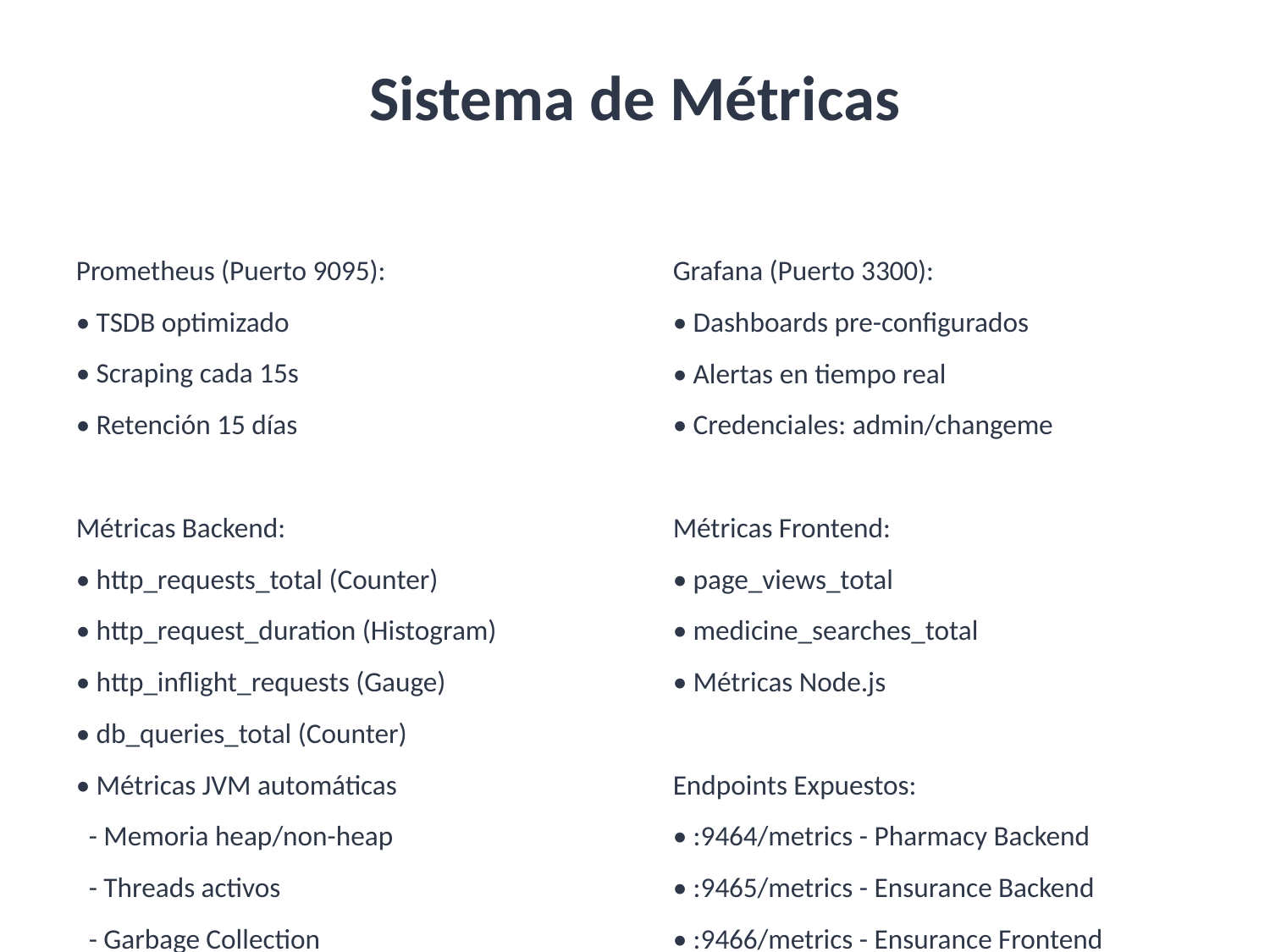

Sistema de Métricas

Prometheus (Puerto 9095):
• TSDB optimizado
• Scraping cada 15s
• Retención 15 días

Métricas Backend:
• http_requests_total (Counter)
• http_request_duration (Histogram)
• http_inflight_requests (Gauge)
• db_queries_total (Counter)
• Métricas JVM automáticas
  - Memoria heap/non-heap
  - Threads activos
  - Garbage Collection

Grafana (Puerto 3300):
• Dashboards pre-configurados
• Alertas en tiempo real
• Credenciales: admin/changeme

Métricas Frontend:
• page_views_total
• medicine_searches_total
• Métricas Node.js

Endpoints Expuestos:
• :9464/metrics - Pharmacy Backend
• :9465/metrics - Ensurance Backend
• :9466/metrics - Ensurance Frontend
• :9467/metrics - Pharmacy Frontend